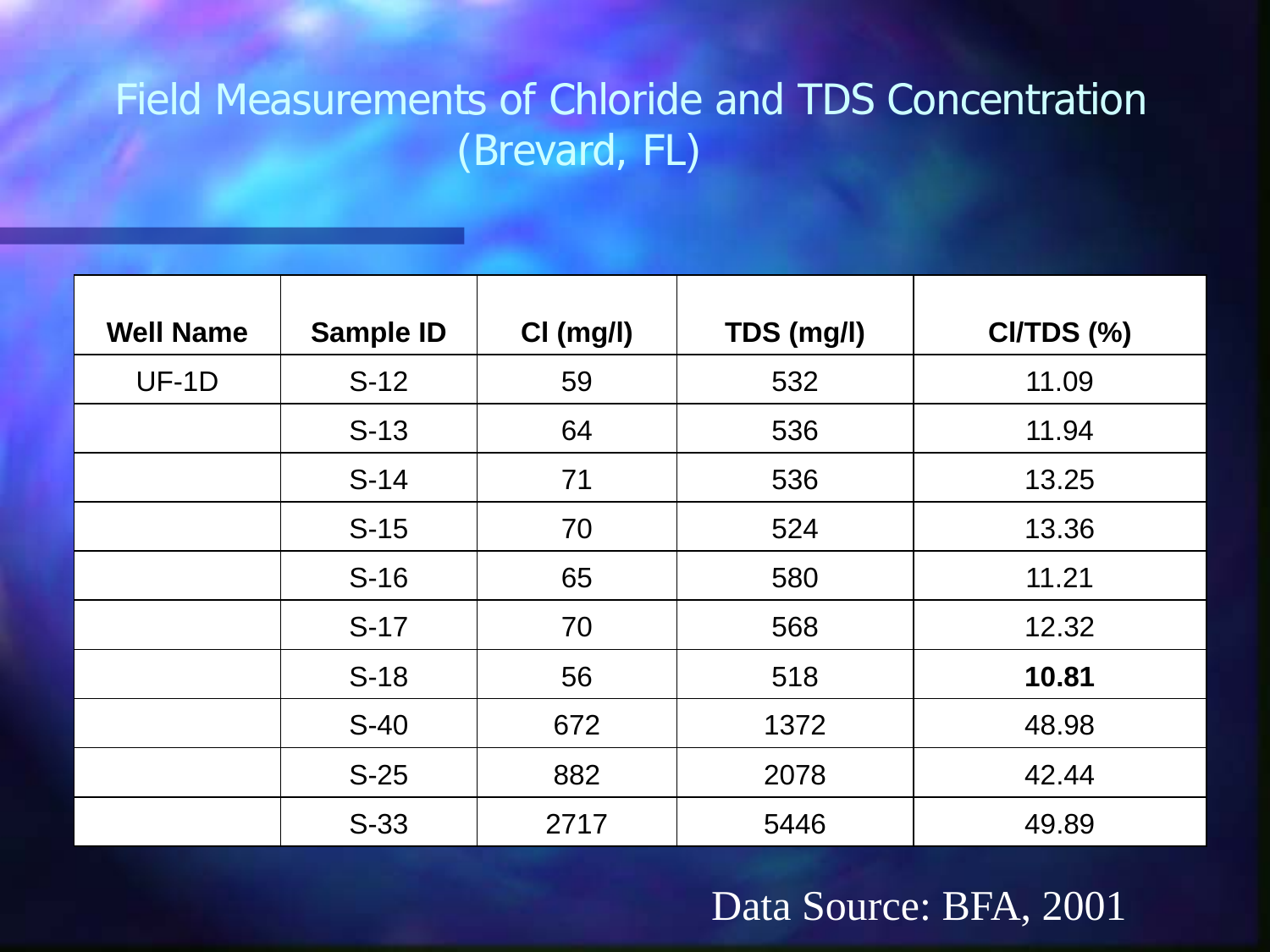

# Field Measurements of Chloride and TDS Concentration (Brevard, FL)
| Well Name | Sample ID | Cl (mg/l) | TDS (mg/l) | Cl/TDS (%) |
| --- | --- | --- | --- | --- |
| UF-1D | S-12 | 59 | 532 | 11.09 |
|  | S-13 | 64 | 536 | 11.94 |
|  | S-14 | 71 | 536 | 13.25 |
|  | S-15 | 70 | 524 | 13.36 |
|  | S-16 | 65 | 580 | 11.21 |
|  | S-17 | 70 | 568 | 12.32 |
|  | S-18 | 56 | 518 | 10.81 |
|  | S-40 | 672 | 1372 | 48.98 |
|  | S-25 | 882 | 2078 | 42.44 |
|  | S-33 | 2717 | 5446 | 49.89 |
Data Source: BFA, 2001